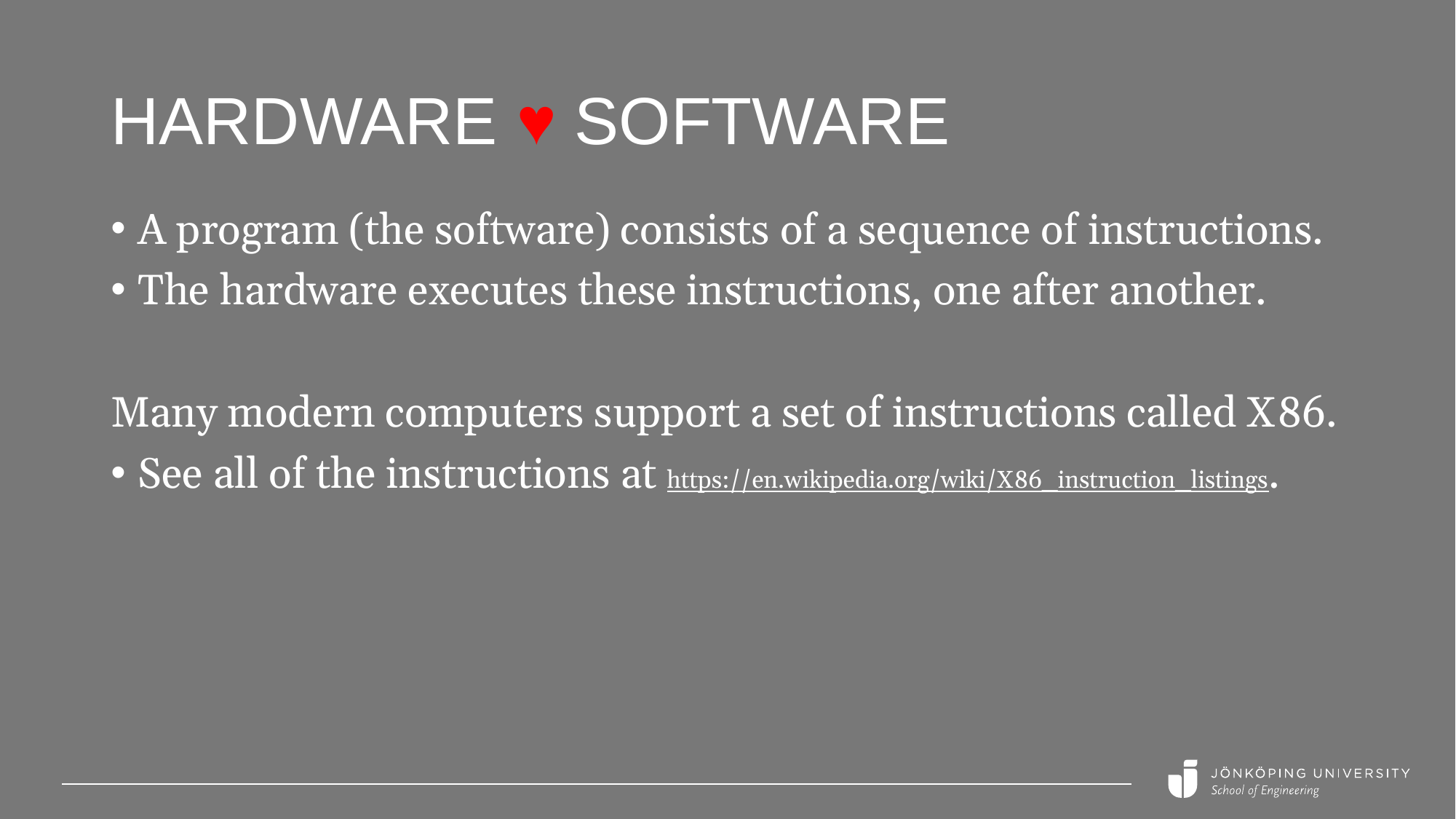

# Hardware ♥ software
A program (the software) consists of a sequence of instructions.
The hardware executes these instructions, one after another.

Many modern computers support a set of instructions called X86.
See all of the instructions at https://en.wikipedia.org/wiki/X86_instruction_listings.